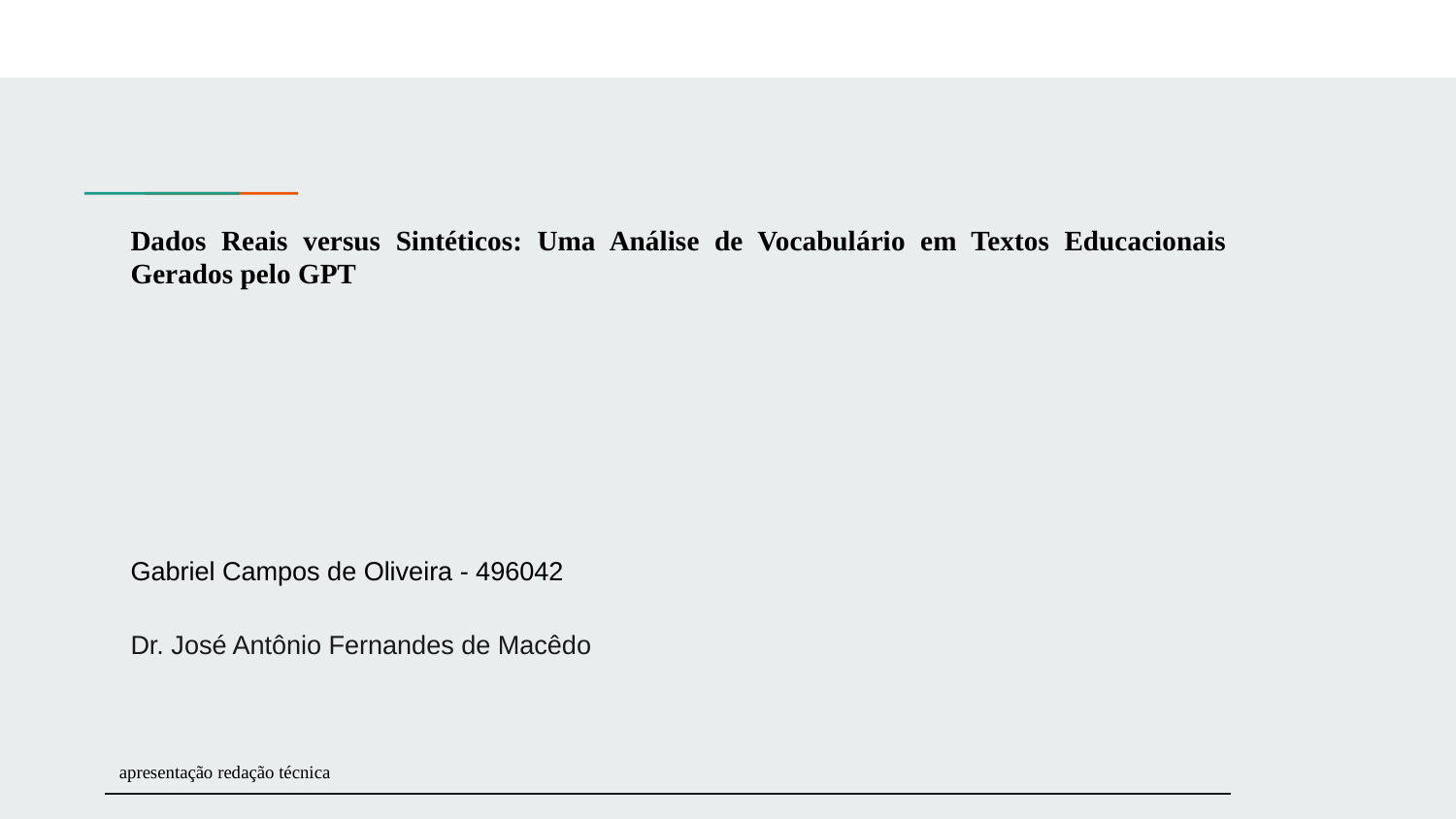

# Dados Reais versus Sintéticos: Uma Análise de Vocabulário em Textos Educacionais Gerados pelo GPT
Gabriel Campos de Oliveira - 496042
Dr. José Antônio Fernandes de Macêdo
apresentação redação técnica